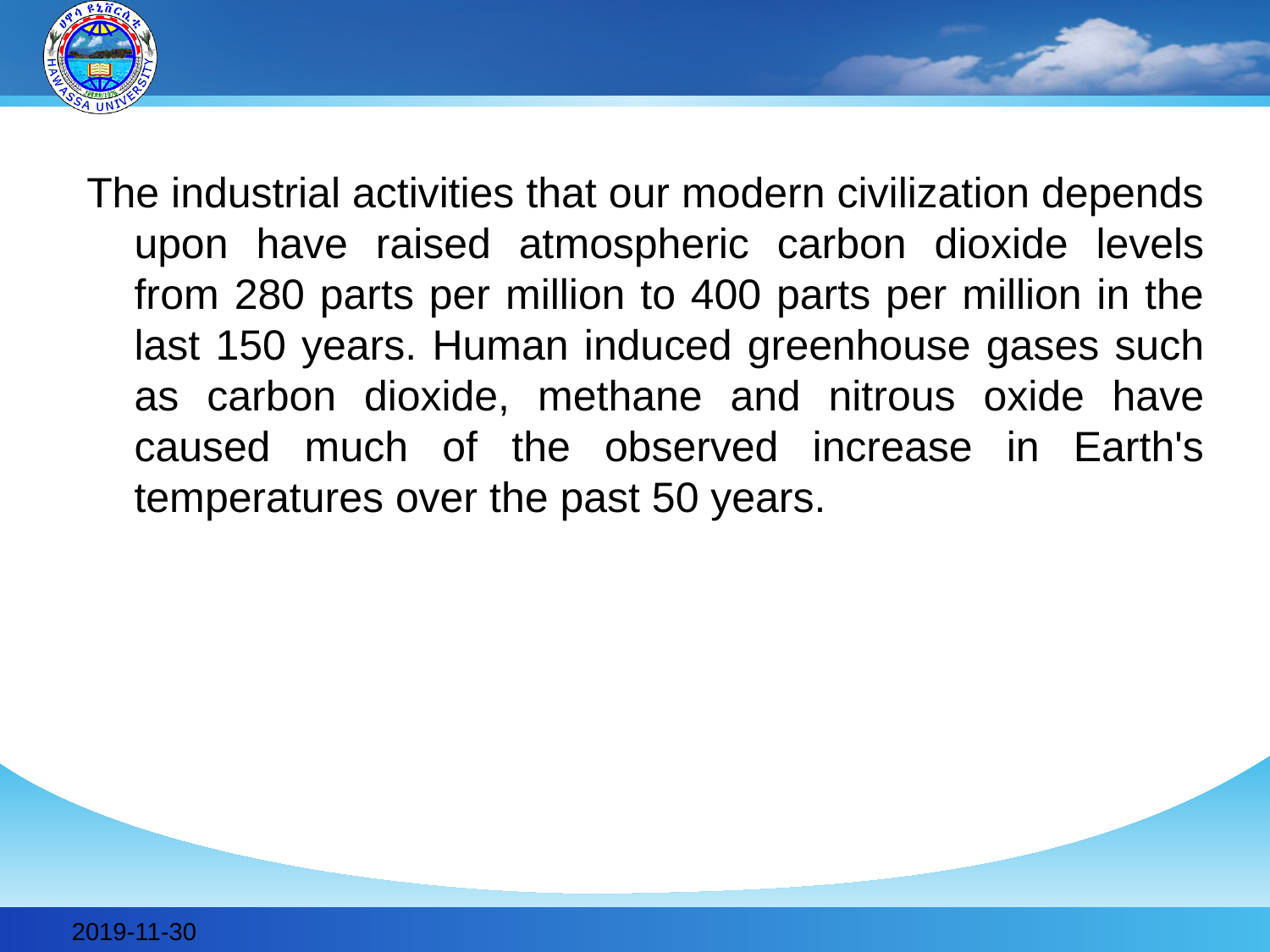

#
The industrial activities that our modern civilization depends upon have raised atmospheric carbon dioxide levels from 280 parts per million to 400 parts per million in the last 150 years. Human induced greenhouse gases such as carbon dioxide, methane and nitrous oxide have caused much of the observed increase in Earth's temperatures over the past 50 years.

2019-11-30